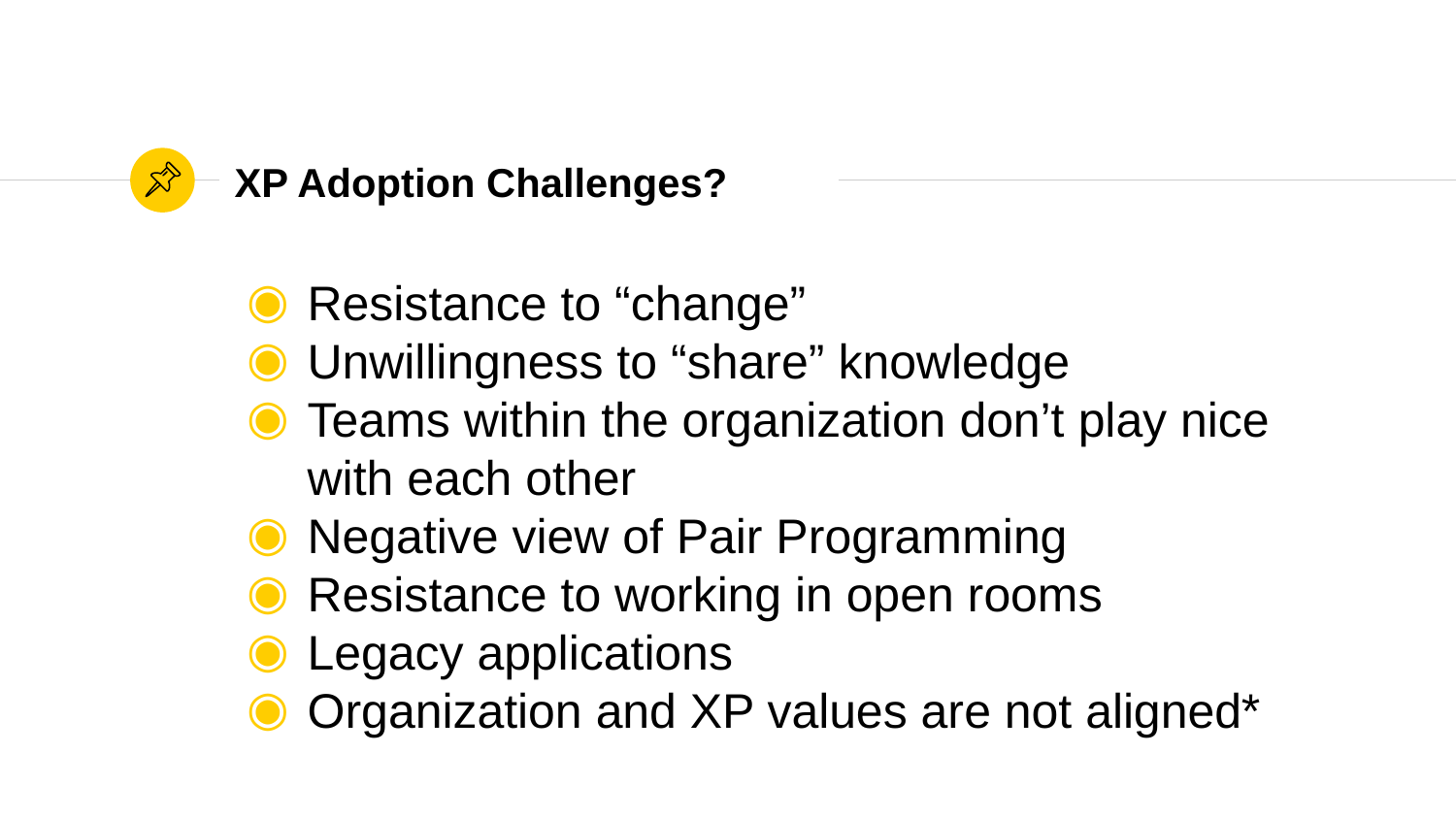

# XP Adoption Challenges?

Resistance to “change”
Unwillingness to “share” knowledge
Teams within the organization don’t play nice with each other
Negative view of Pair Programming
Resistance to working in open rooms
Legacy applications
Organization and XP values are not aligned*